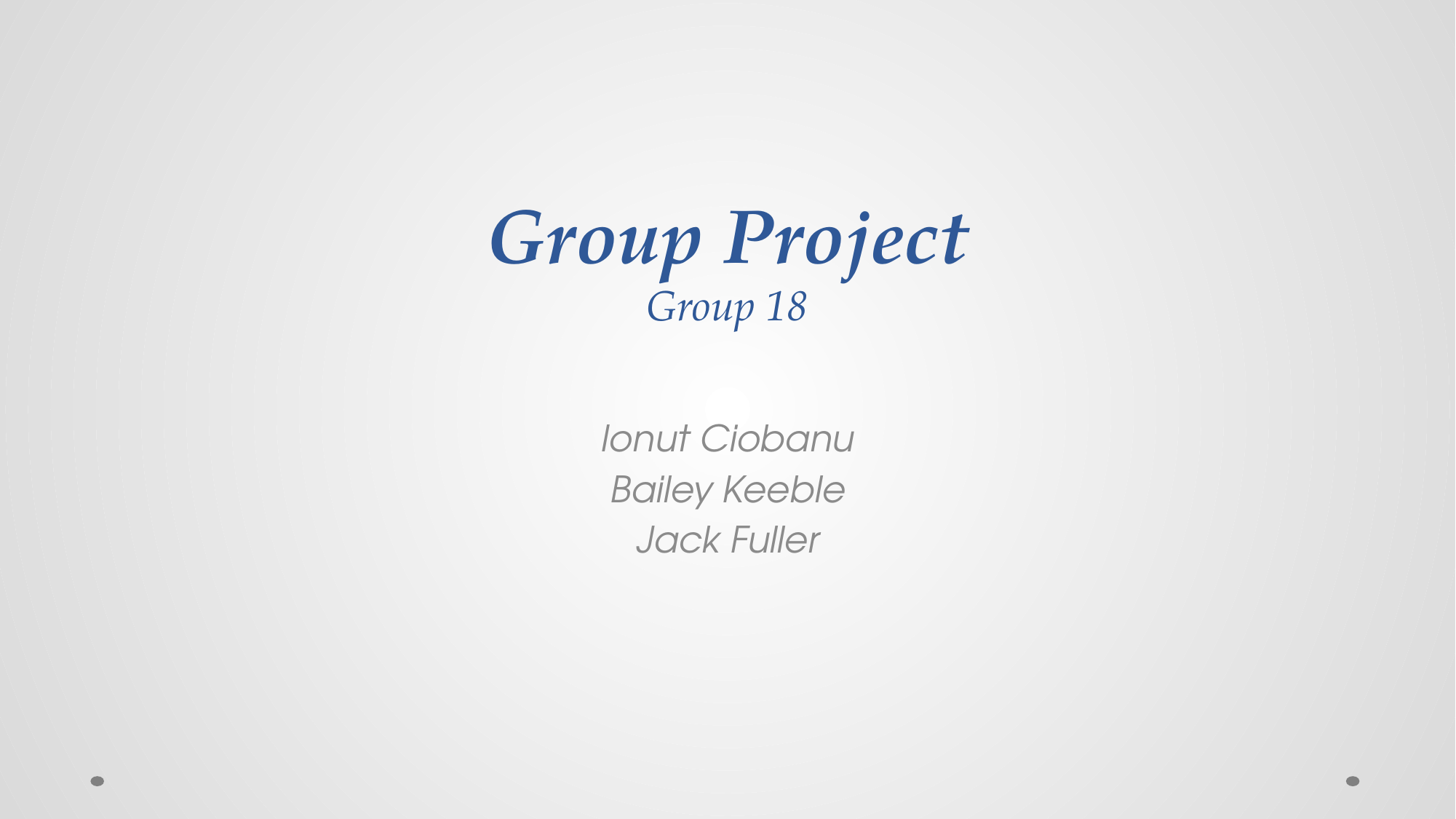

# Group Project Group 18
Ionut Ciobanu
Bailey Keeble
Jack Fuller